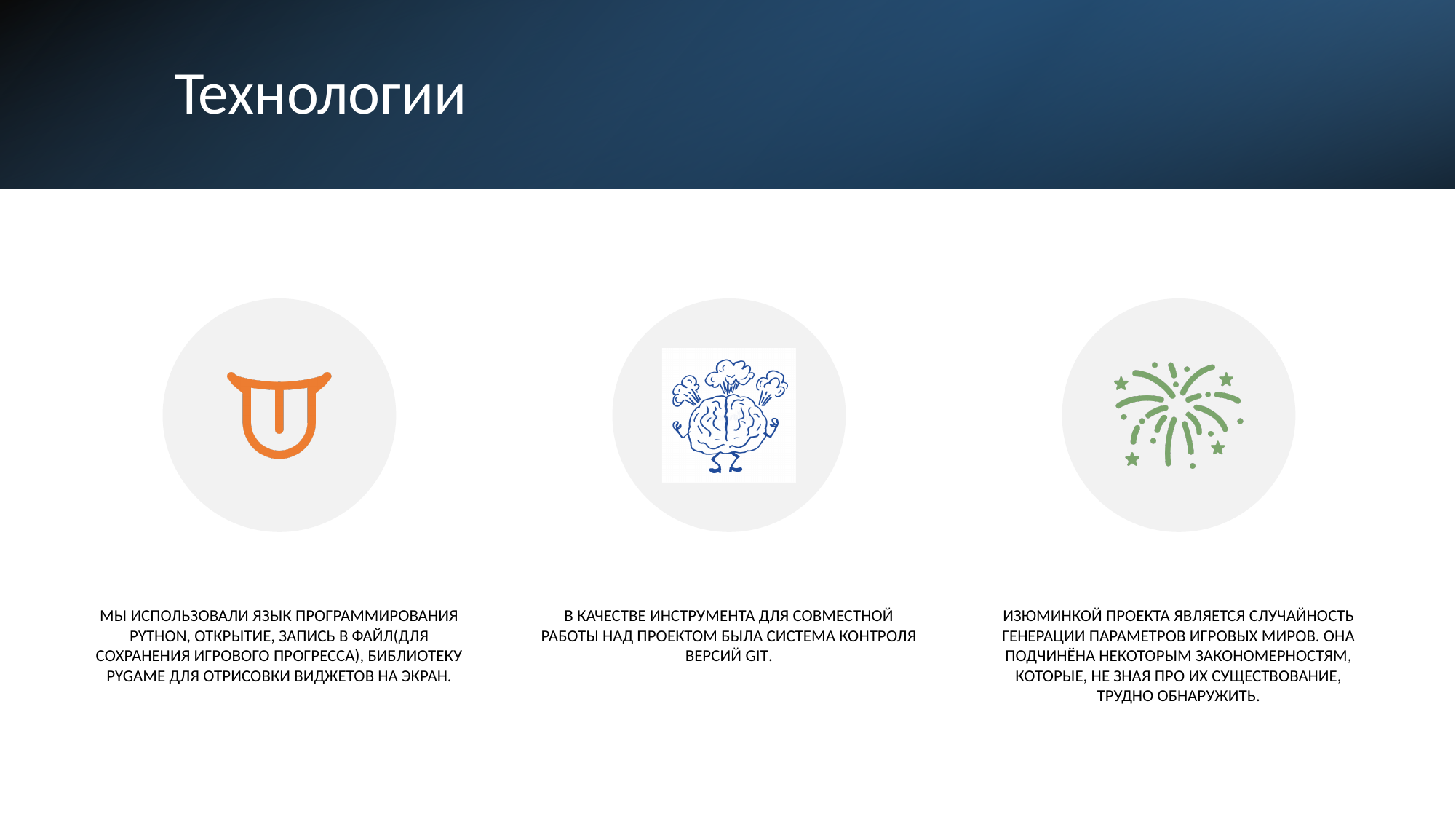

# Технологии
Мы использовали язык программирования Python, открытие, запись в файл(для сохранения игрового прогресса), библиотеку pygame для отрисовки виджетов на экран.
В качестве инструмента для совместной работы над проектом была система контроля версий Git.
Изюминкой проекта является случайность генерации параметров игровых миров. Она подчинёна некоторым закономерностям, которые, не зная про их существование, трудно обнаружить.